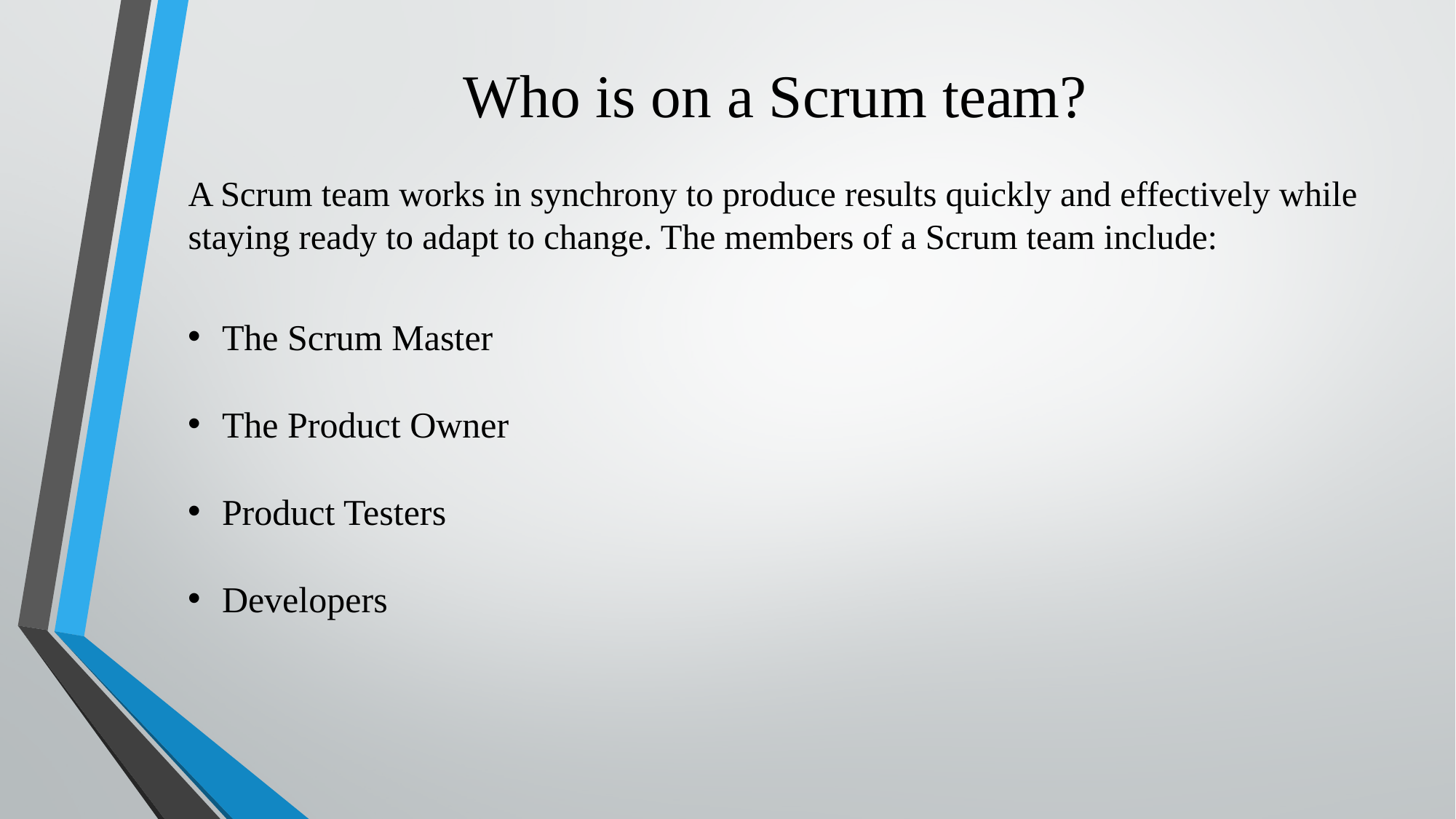

# Who is on a Scrum team?
A Scrum team works in synchrony to produce results quickly and effectively while staying ready to adapt to change. The members of a Scrum team include:
The Scrum Master

The Product Owner

Product Testers

Developers